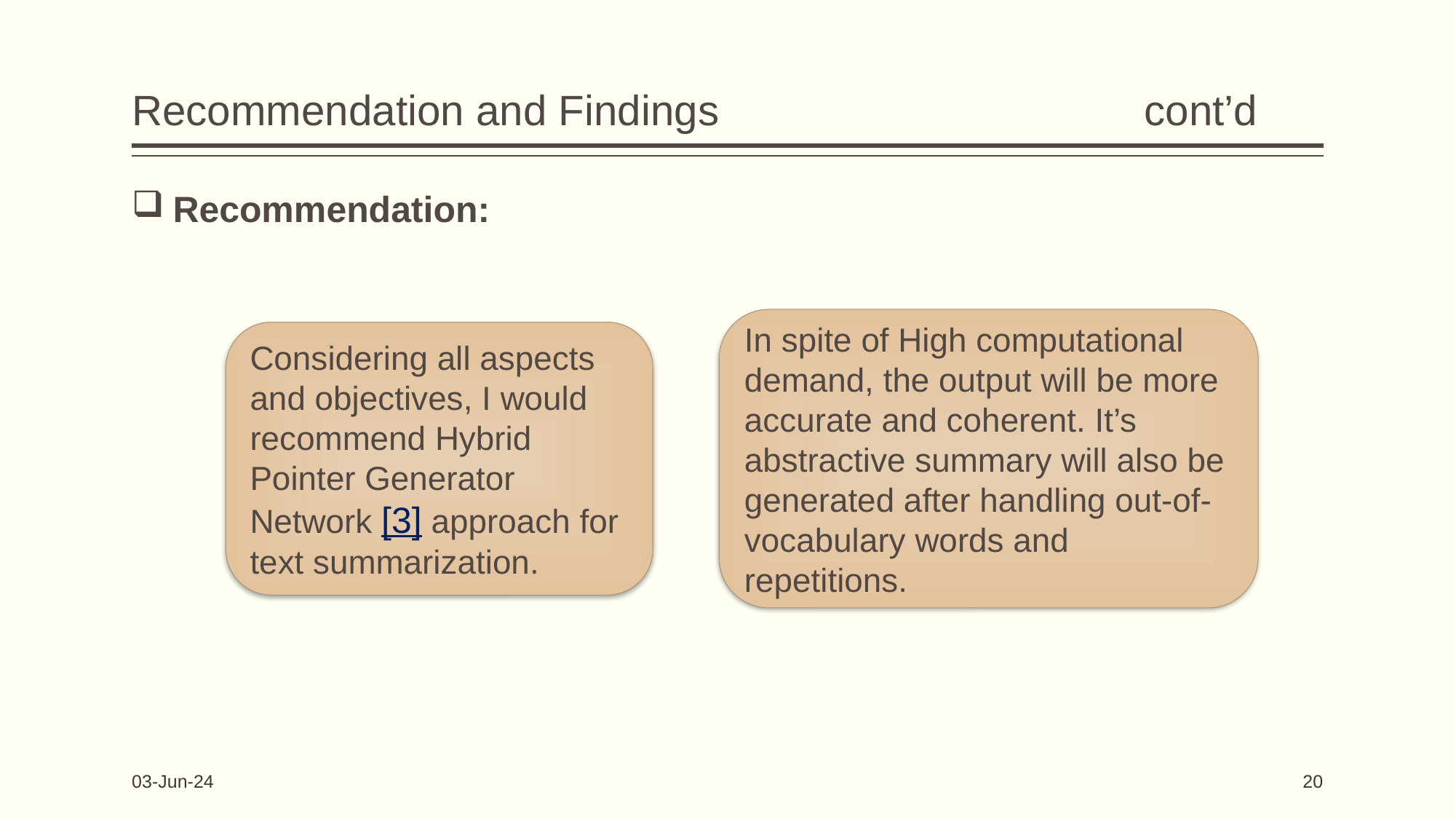

# Recommendation and Findings                                    cont’d
Recommendation:
In spite of High computational demand, the output will be more accurate and coherent. It’s abstractive summary will also be generated after handling out-of-vocabulary words and repetitions.
Considering all aspects and objectives, I would recommend Hybrid Pointer Generator Network [3] approach for text summarization.
03-Jun-24
20